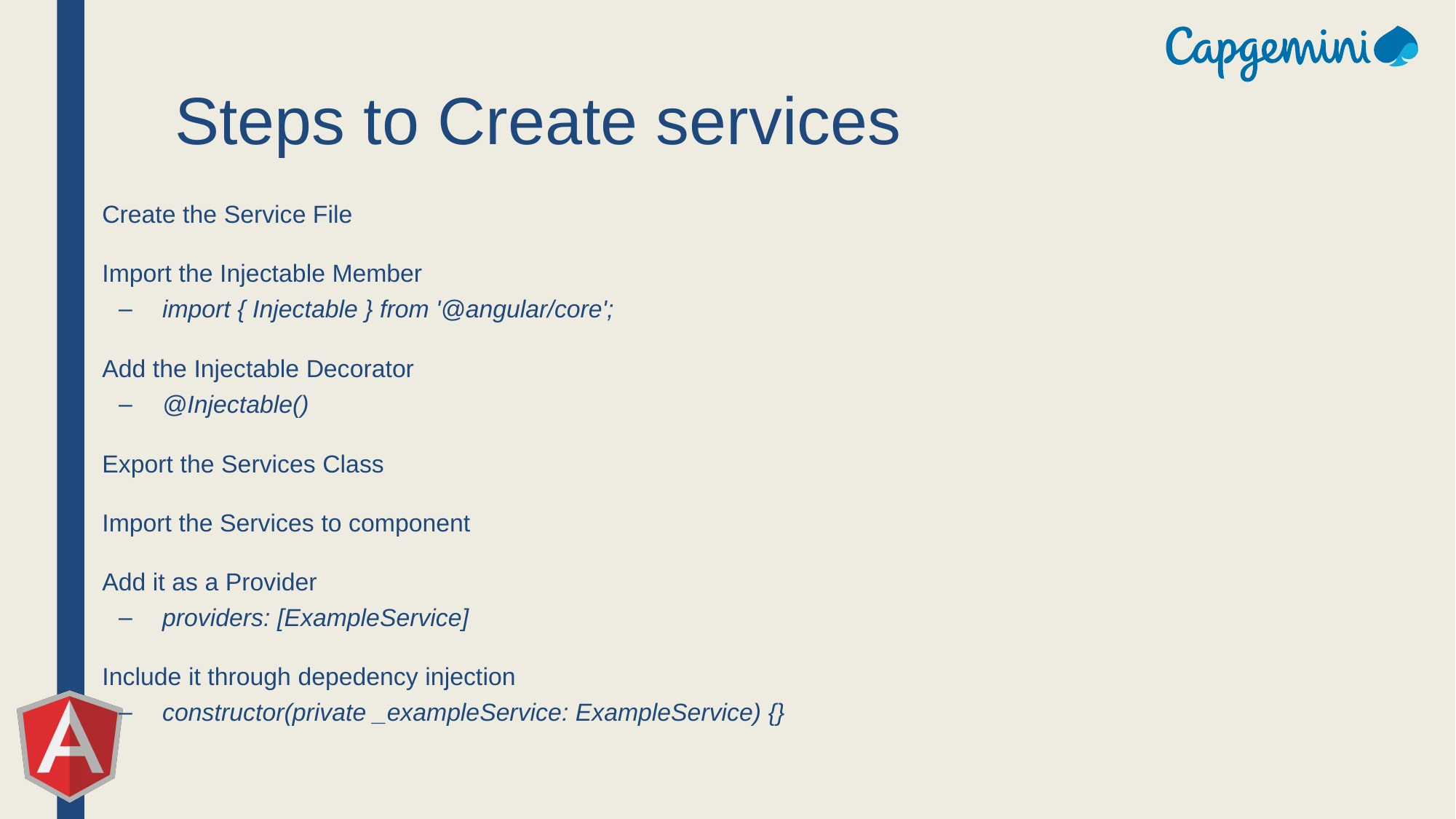

# Steps to Create services
Create the Service File
Import the Injectable Member
import { Injectable } from '@angular/core';
Add the Injectable Decorator
@Injectable()
Export the Services Class
Import the Services to component
Add it as a Provider
providers: [ExampleService]
Include it through depedency injection
constructor(private _exampleService: ExampleService) {}